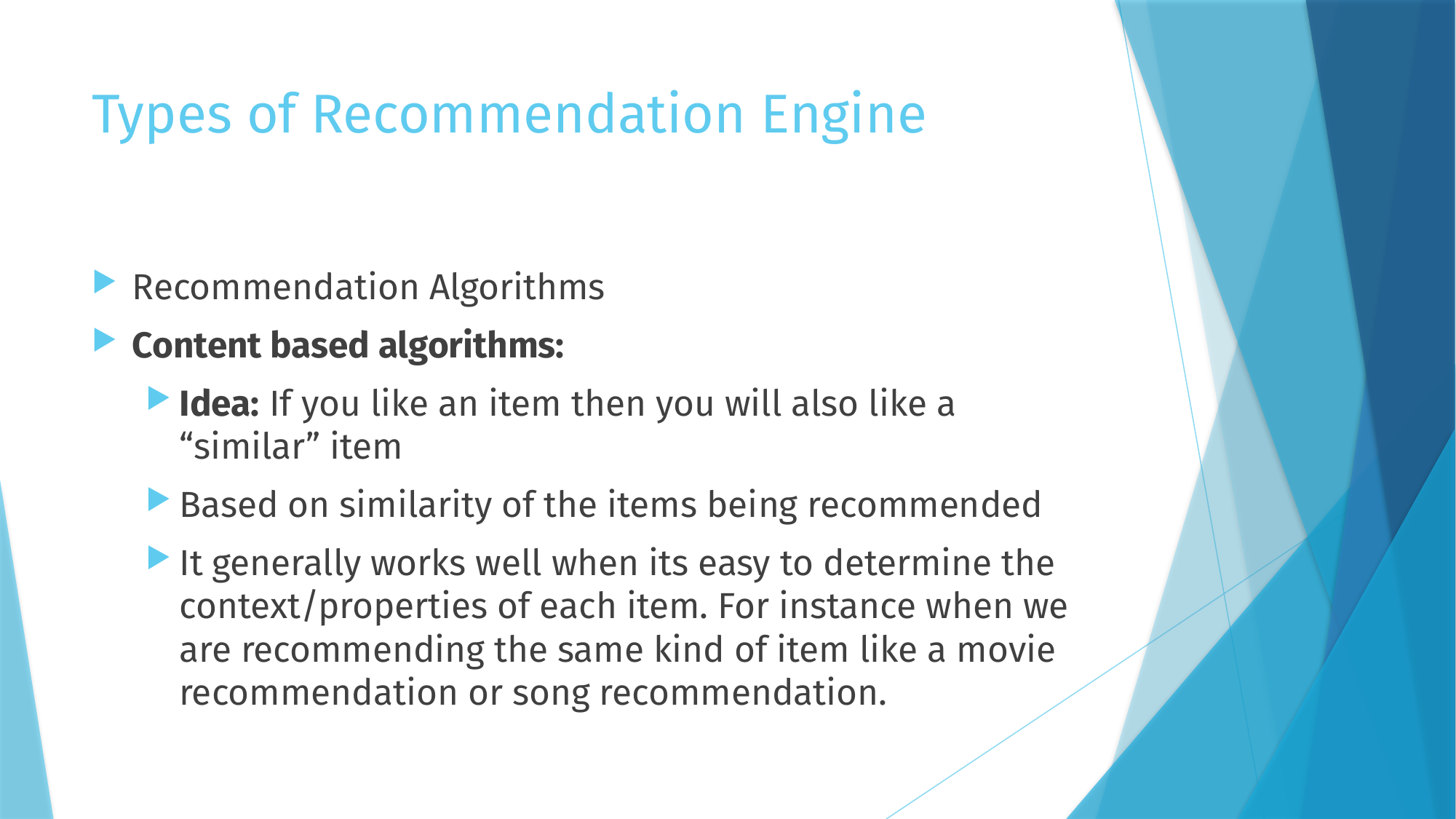

# Types of Recommendation Engine
Recommendation Algorithms
Content based algorithms:
Idea: If you like an item then you will also like a “similar” item
Based on similarity of the items being recommended
It generally works well when its easy to determine the context/properties of each item. For instance when we are recommending the same kind of item like a movie recommendation or song recommendation.